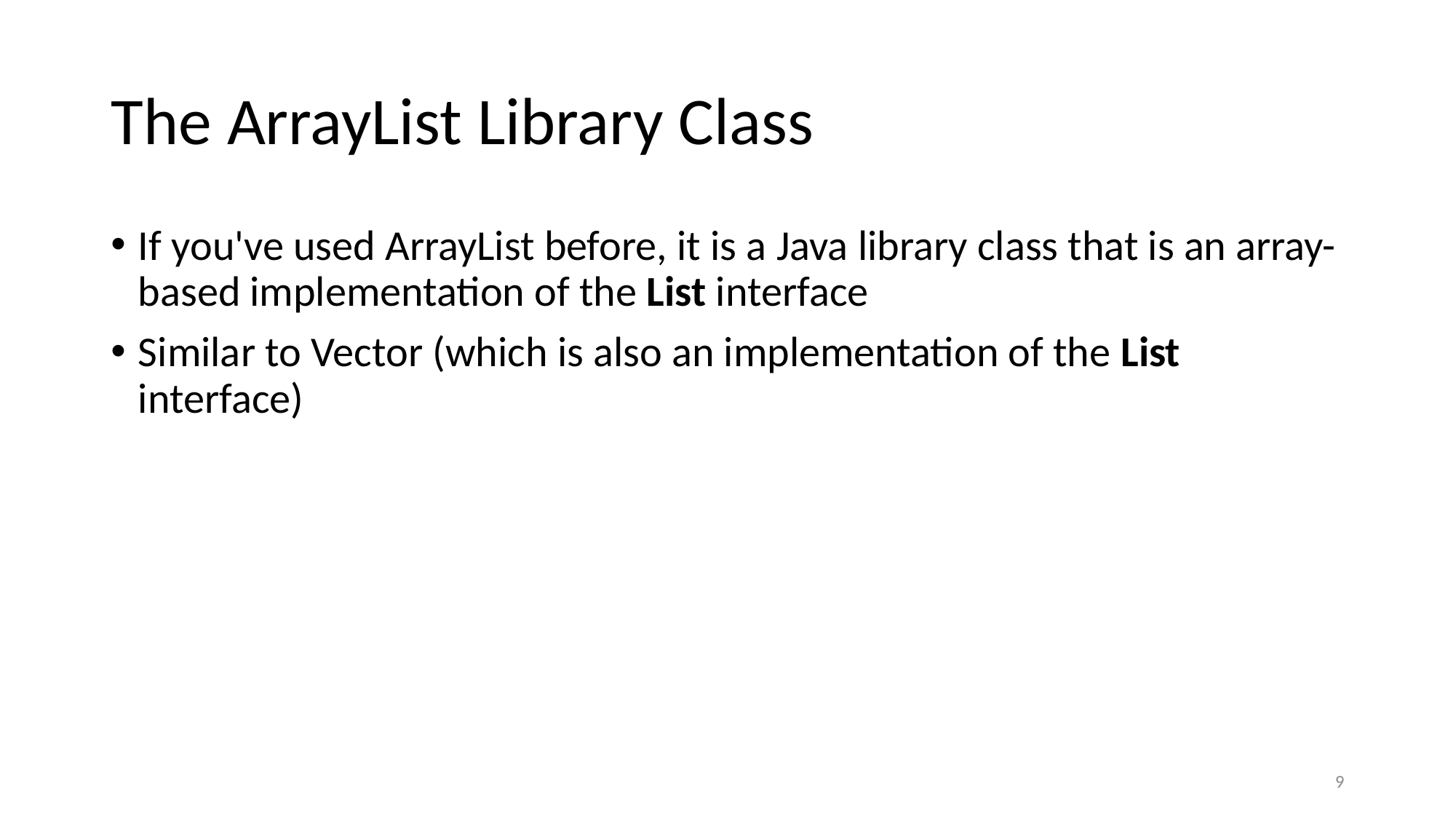

# The ArrayList Library Class
If you've used ArrayList before, it is a Java library class that is an array-based implementation of the List interface
Similar to Vector (which is also an implementation of the List interface)
9